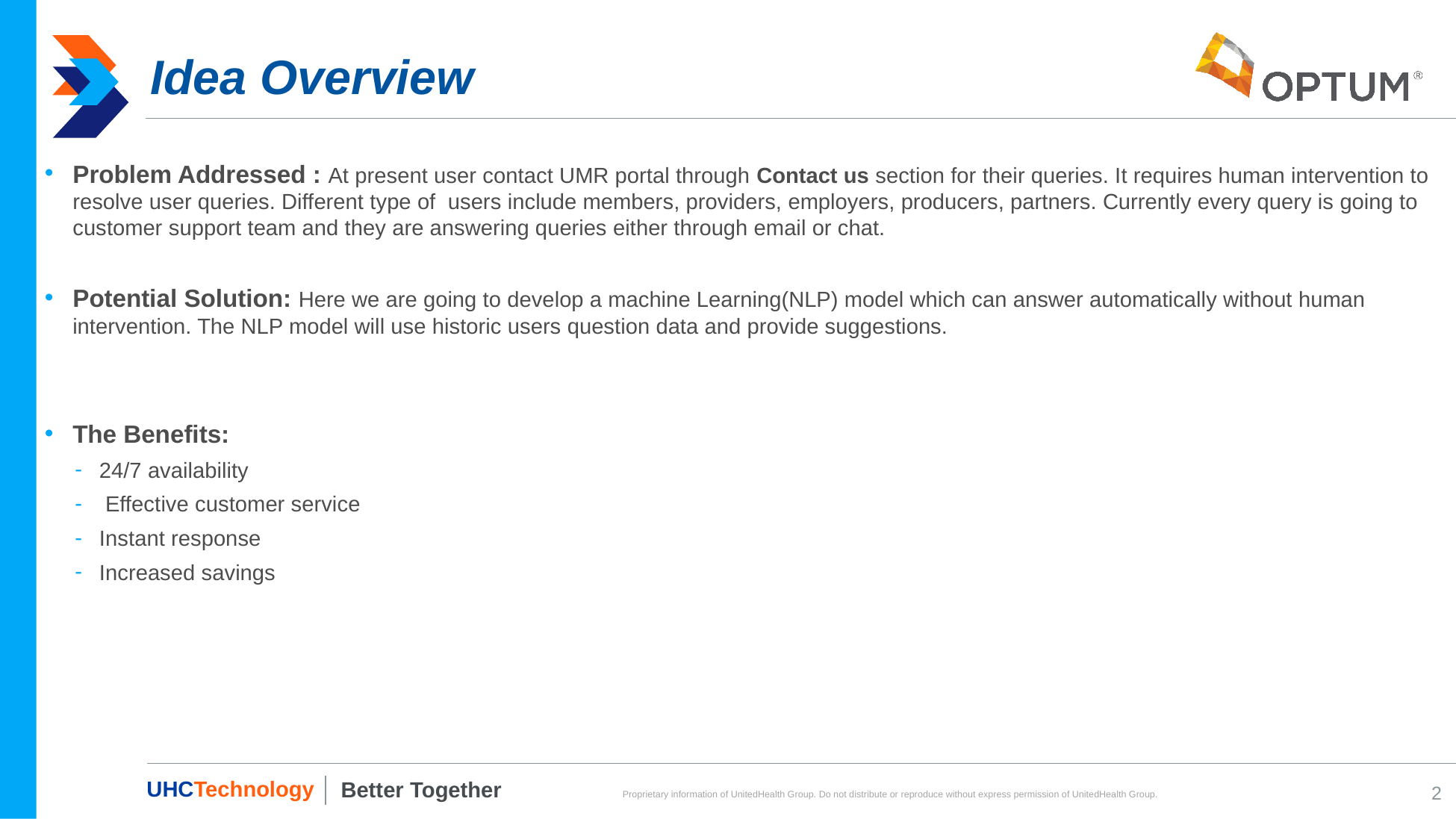

# Idea Overview
Problem Addressed : At present user contact UMR portal through Contact us section for their queries. It requires human intervention to resolve user queries. Different type of  users include members, providers, employers, producers, partners. Currently every query is going to customer support team and they are answering queries either through email or chat.

Potential Solution: Here we are going to develop a machine Learning(NLP) model which can answer automatically without human intervention. The NLP model will use historic users question data and provide suggestions.

The Benefits:
24/7 availability
 Effective customer service
Instant response
Increased savings

2